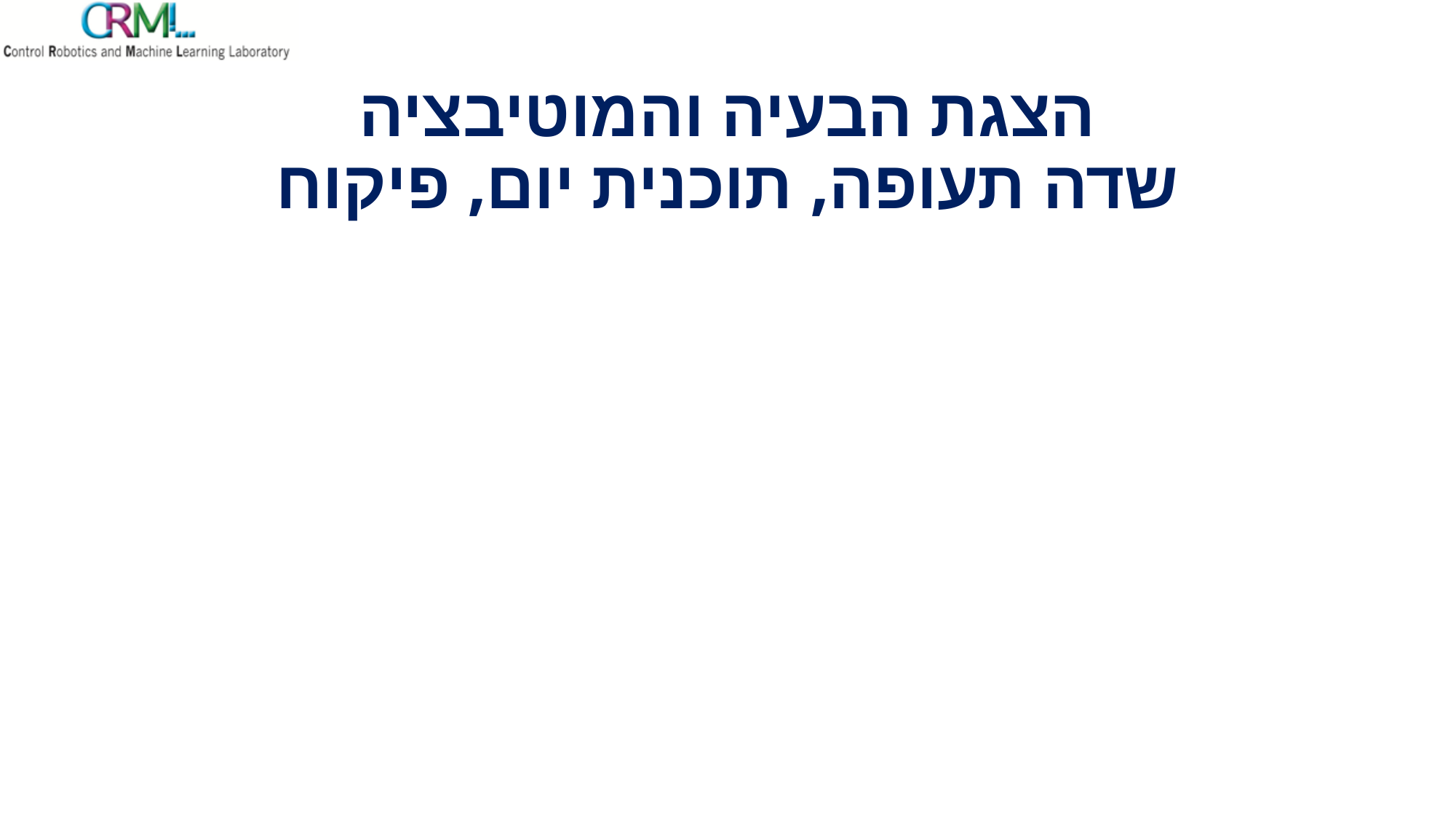

# הצגת הבעיה והמוטיבציה שדה תעופה, תוכנית יום, פיקוח